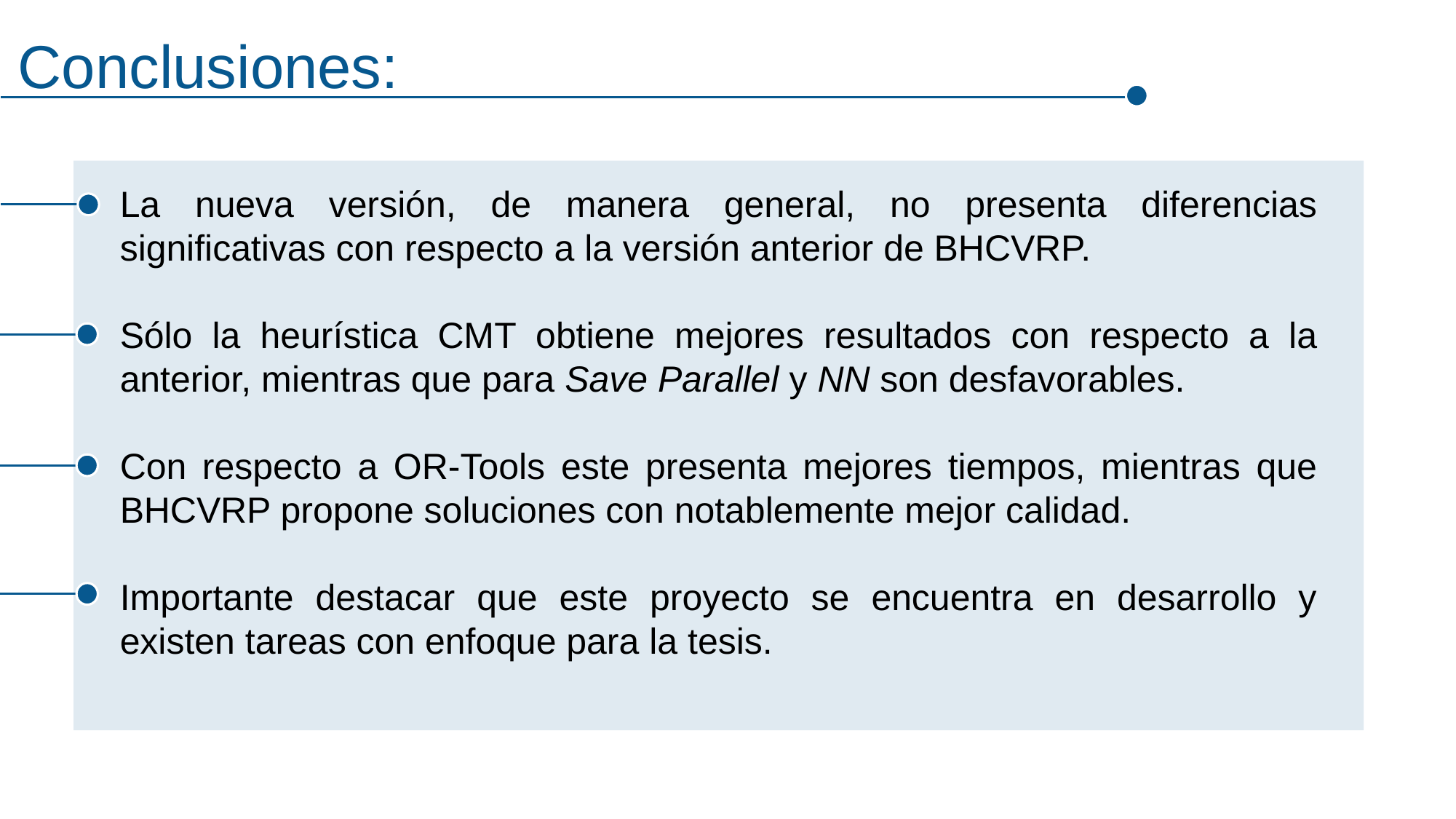

Conclusiones:

La nueva versión, de manera general, no presenta diferencias significativas con respecto a la versión anterior de BHCVRP.

Sólo la heurística CMT obtiene mejores resultados con respecto a la anterior, mientras que para Save Parallel y NN son desfavorables.

Con respecto a OR-Tools este presenta mejores tiempos, mientras que BHCVRP propone soluciones con notablemente mejor calidad.

Importante destacar que este proyecto se encuentra en desarrollo y existen tareas con enfoque para la tesis.